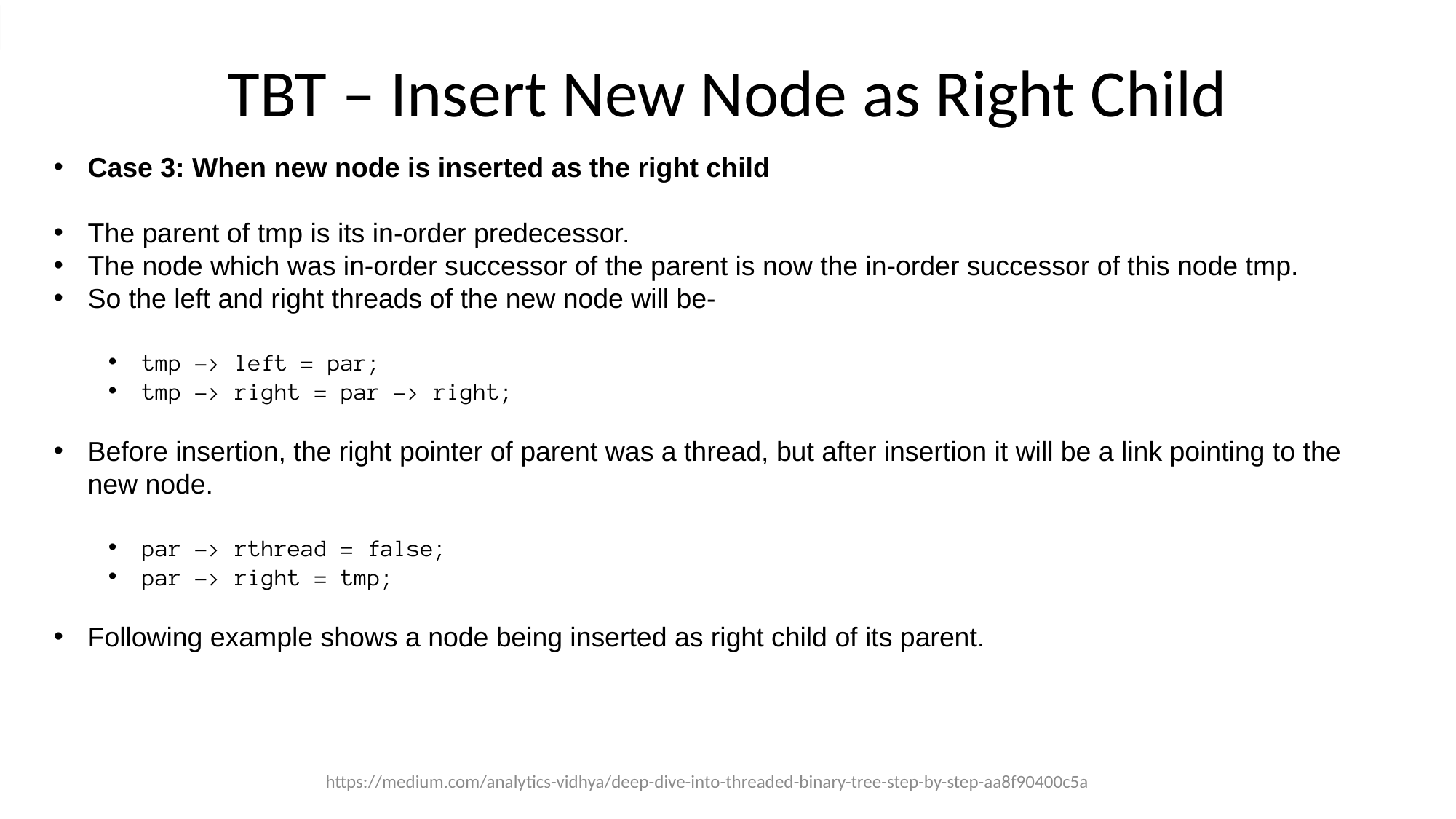

# TBT – Insert New Node as Right Child
Case 3: When new node is inserted as the right child

The parent of tmp is its in-order predecessor.
The node which was in-order successor of the parent is now the in-order successor of this node tmp.
So the left and right threads of the new node will be-

tmp -> left = par;
tmp -> right = par -> right;

Before insertion, the right pointer of parent was a thread, but after insertion it will be a link pointing to the new node.

par -> rthread = false;
par -> right = tmp;

Following example shows a node being inserted as right child of its parent.
https://medium.com/analytics-vidhya/deep-dive-into-threaded-binary-tree-step-by-step-aa8f90400c5a